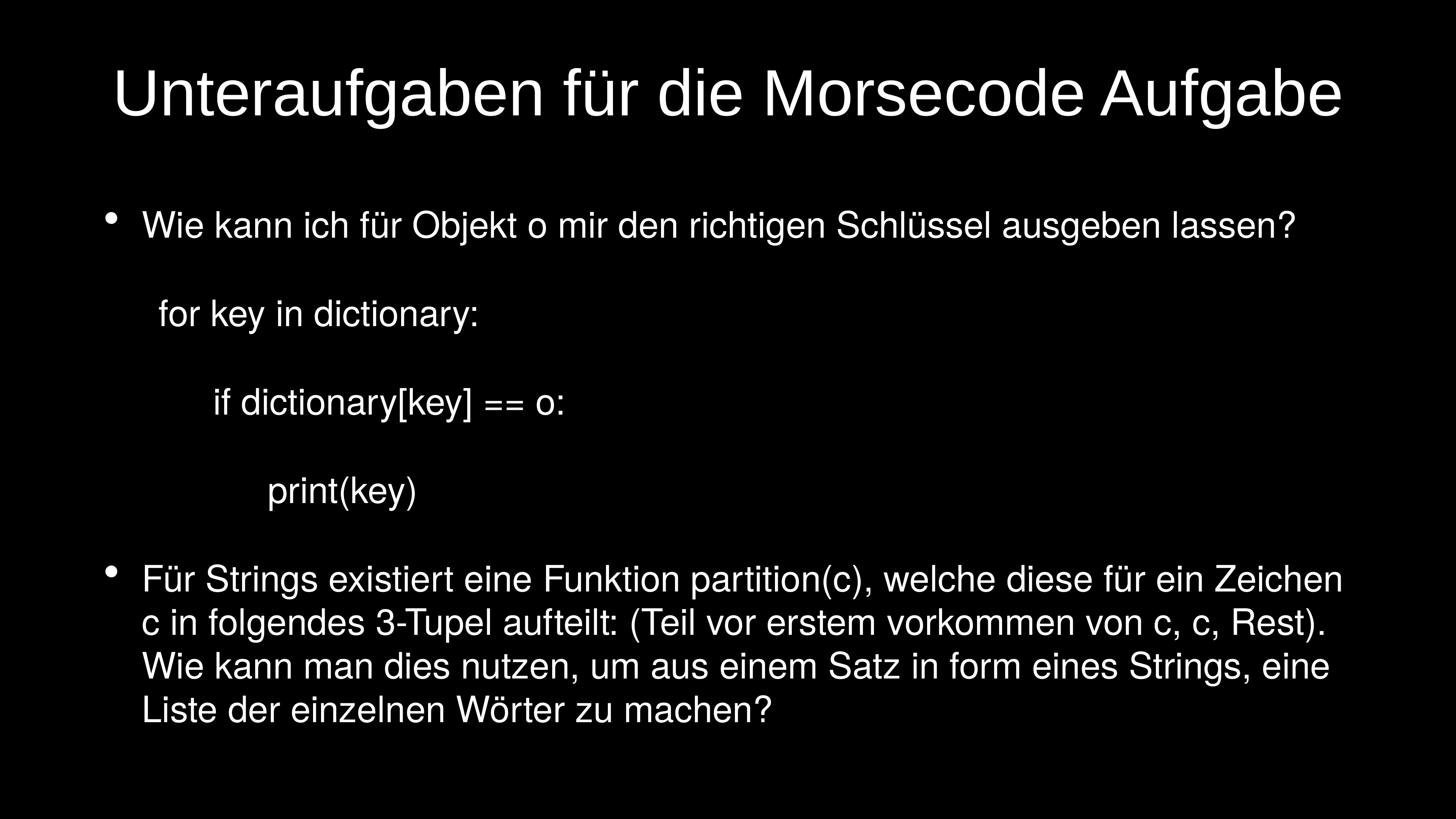

# Unteraufgaben für die Morsecode Aufgabe
Wie kann ich für Objekt o mir den richtigen Schlüssel ausgeben lassen?
	for key in dictionary:
		if dictionary[key] == o:
			print(key)
Für Strings existiert eine Funktion partition(c), welche diese für ein Zeichen c in folgendes 3-Tupel aufteilt: (Teil vor erstem vorkommen von c, c, Rest). Wie kann man dies nutzen, um aus einem Satz in form eines Strings, eine Liste der einzelnen Wörter zu machen?